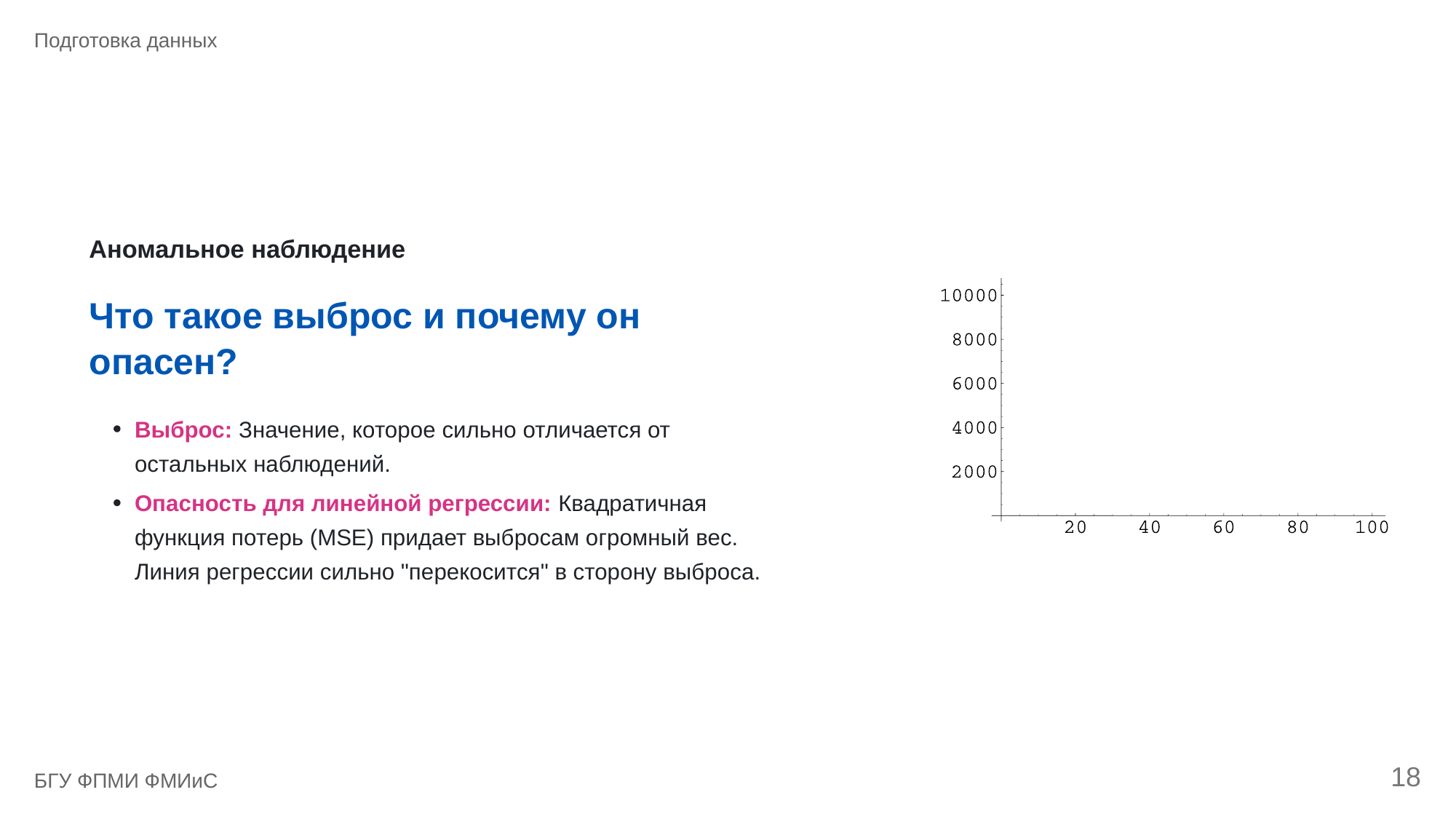

Подготовка данных
Аномальное наблюдение

Что такое выброс и почему он

опасен?

Выброс: Значение, которое сильно отличается от

остальных наблюдений.

Опасность для линейной регрессии: Квадратичная

функция потерь (MSE) придает выбросам огромный вес.
Линия регрессии сильно "перекосится" в сторону выброса.
18
БГУ ФПМИ ФМИиС